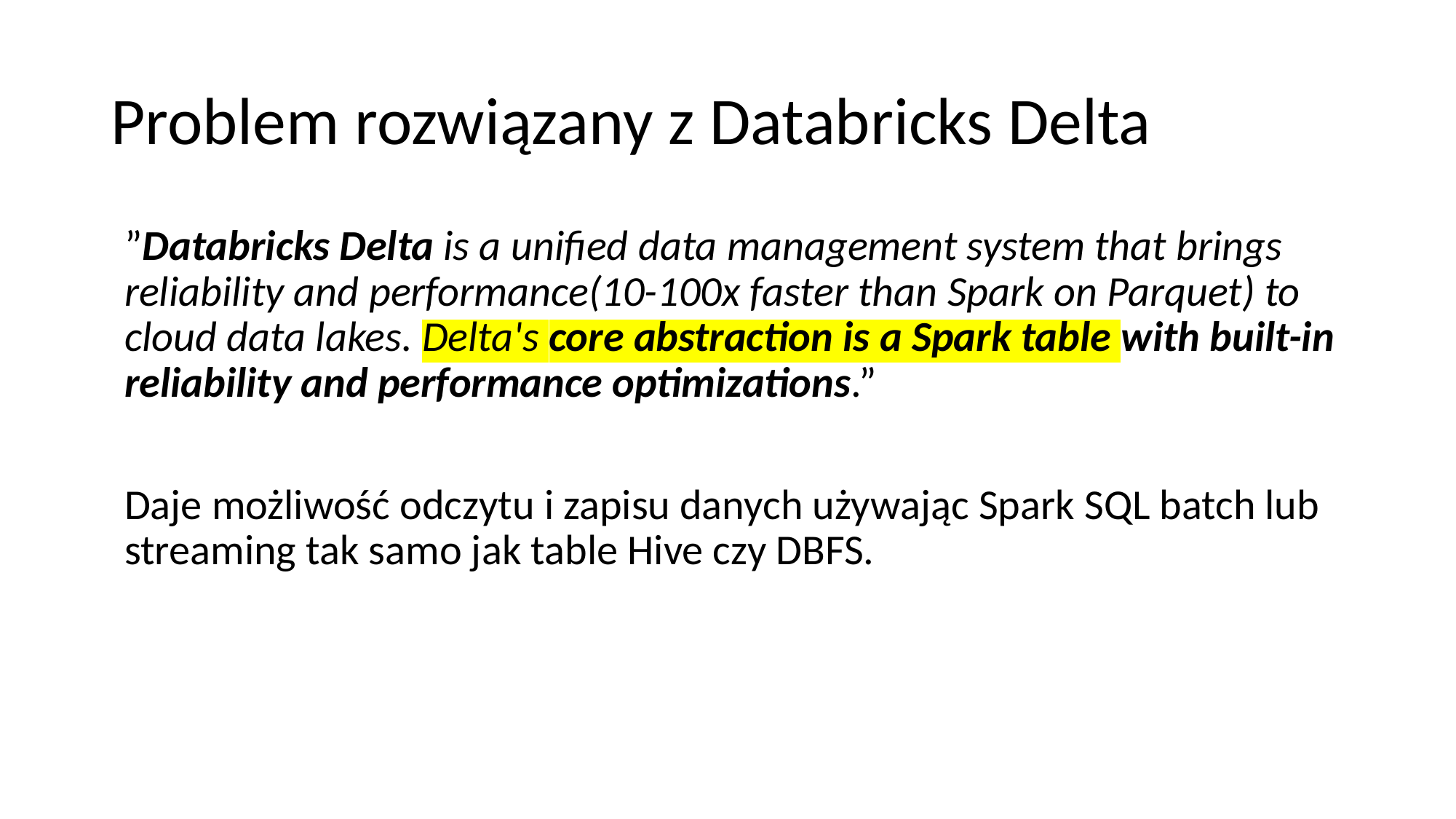

# Problem rozwiązany z Databricks Delta
”Databricks Delta is a unified data management system that brings reliability and performance(10-100x faster than Spark on Parquet) to cloud data lakes. Delta's core abstraction is a Spark table with built-in reliability and performance optimizations.”

Daje możliwość odczytu i zapisu danych używając Spark SQL batch lub streaming tak samo jak table Hive czy DBFS.